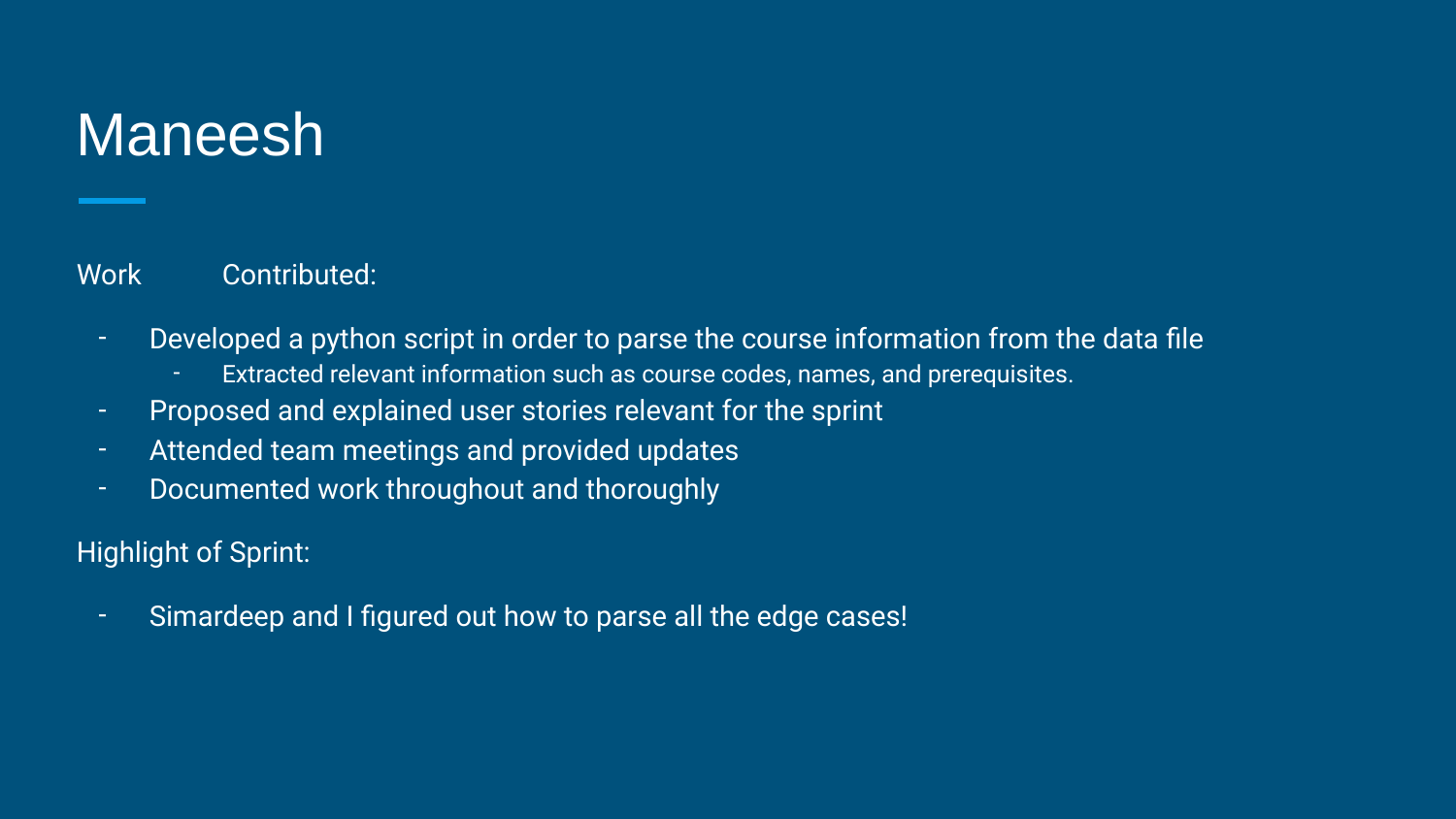

# Maneesh
Work 	Contributed:
Developed a python script in order to parse the course information from the data file
Extracted relevant information such as course codes, names, and prerequisites.
Proposed and explained user stories relevant for the sprint
Attended team meetings and provided updates
Documented work throughout and thoroughly
Highlight of Sprint:
Simardeep and I figured out how to parse all the edge cases!